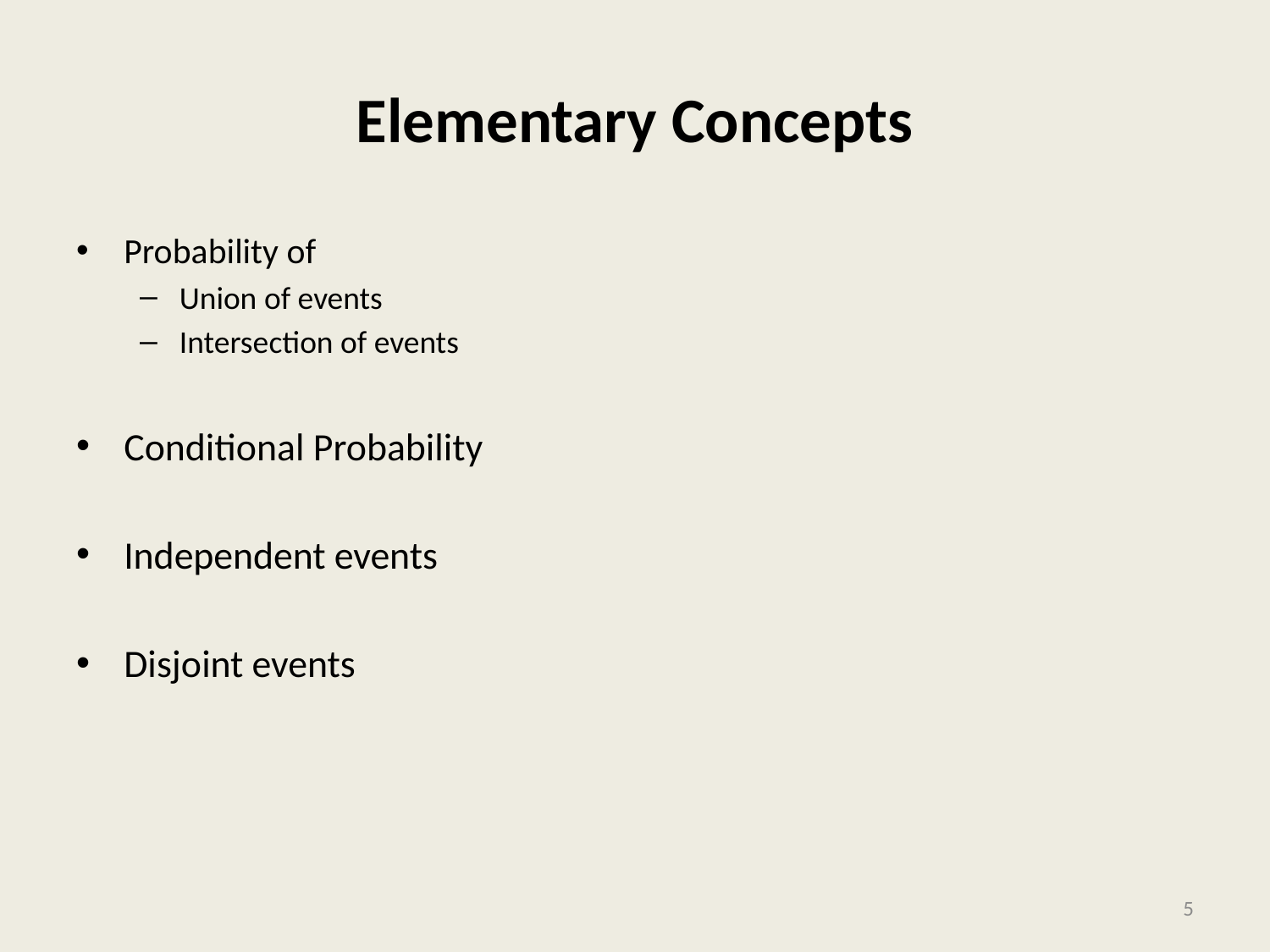

# Elementary Concepts
Probability of
Union of events
Intersection of events

Conditional Probability

Independent events

Disjoint events

5